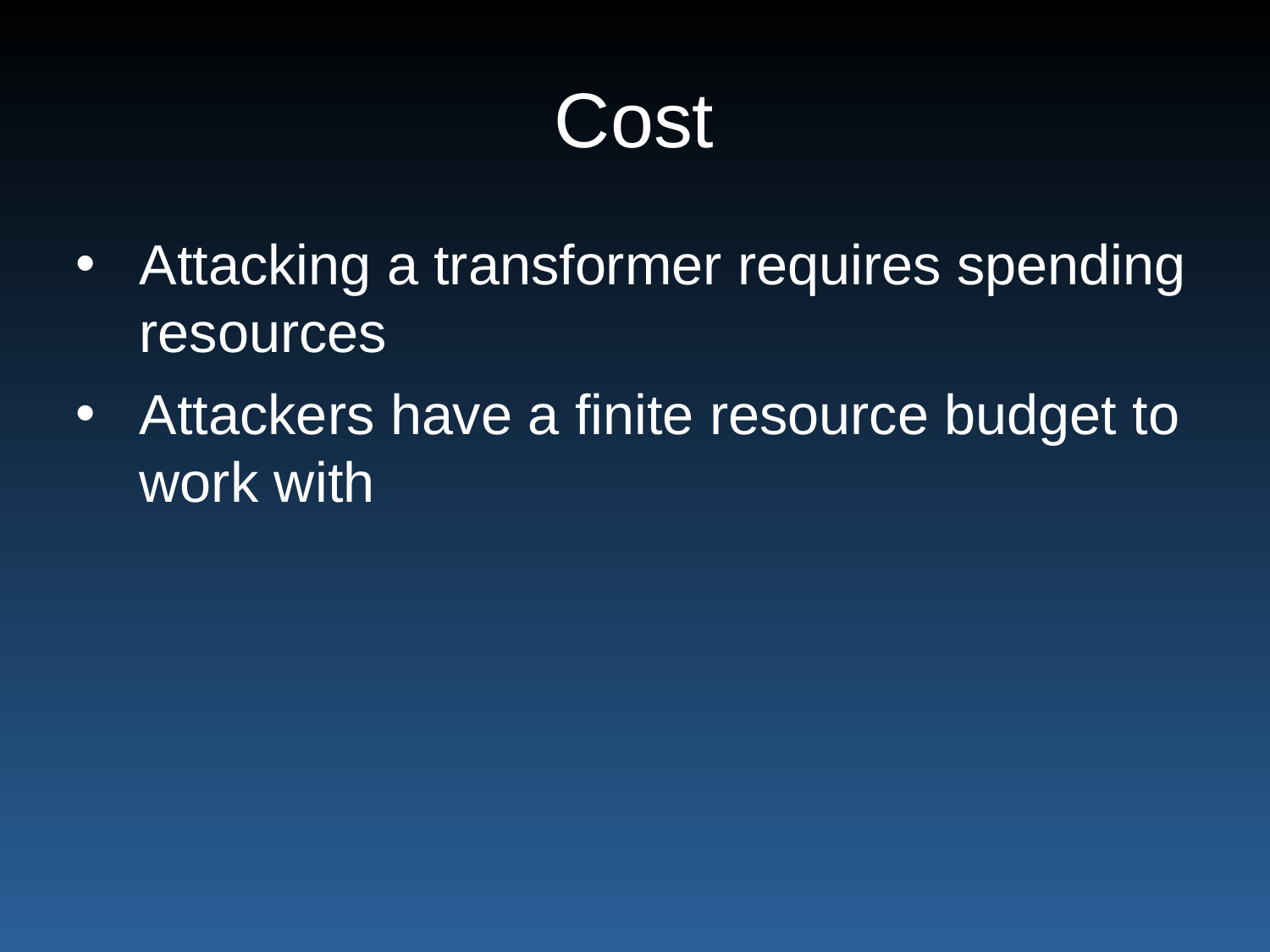

# Cost
Attacking a transformer requires spending resources
Attackers have a finite resource budget to work with